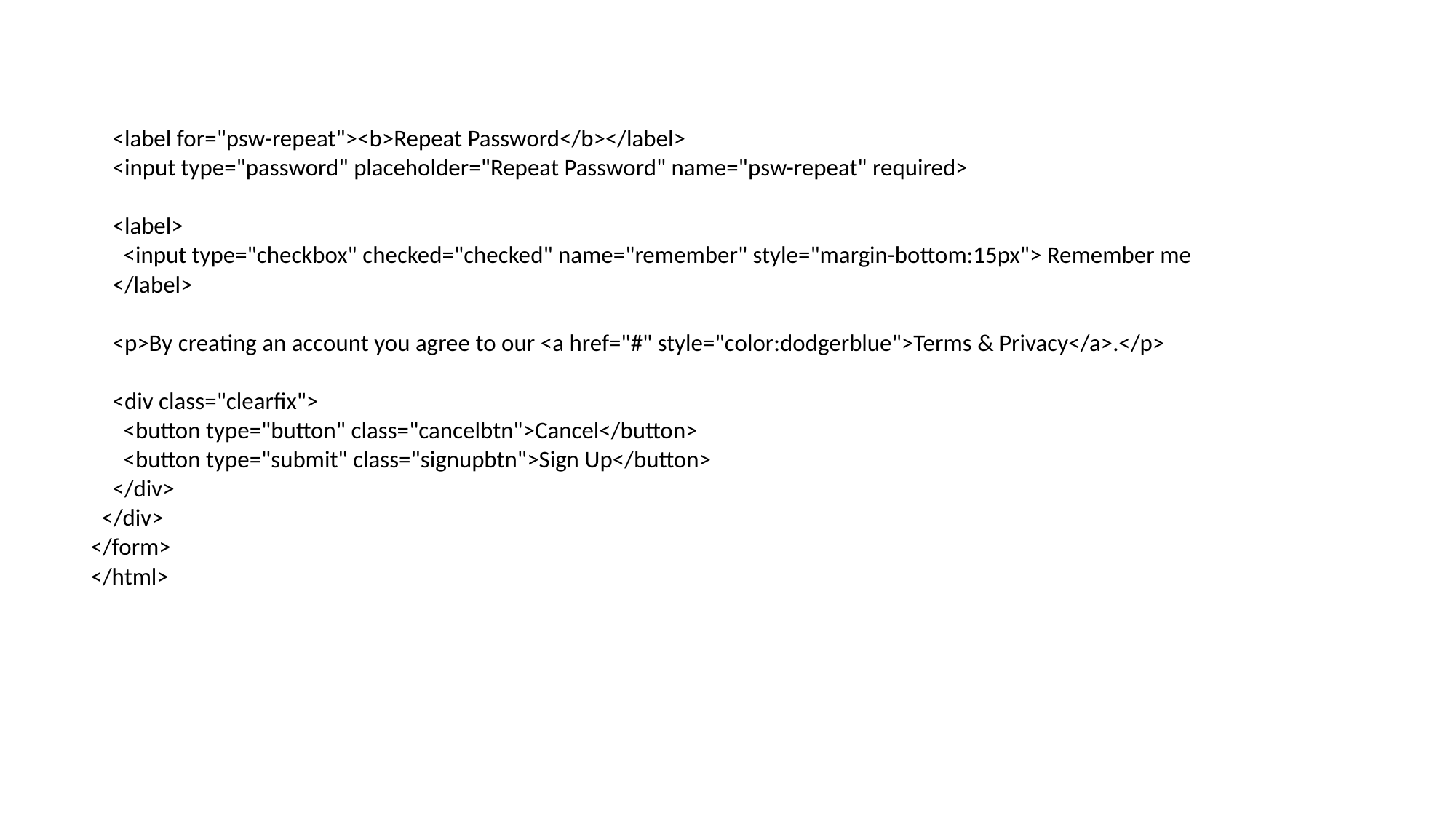

<label for="psw-repeat"><b>Repeat Password</b></label>
    <input type="password" placeholder="Repeat Password" name="psw-repeat" required>

    <label>
      <input type="checkbox" checked="checked" name="remember" style="margin-bottom:15px"> Remember me
    </label>

    <p>By creating an account you agree to our <a href="#" style="color:dodgerblue">Terms & Privacy</a>.</p>

    <div class="clearfix">
      <button type="button" class="cancelbtn">Cancel</button>
      <button type="submit" class="signupbtn">Sign Up</button>
    </div>
  </div>
</form>
</html>